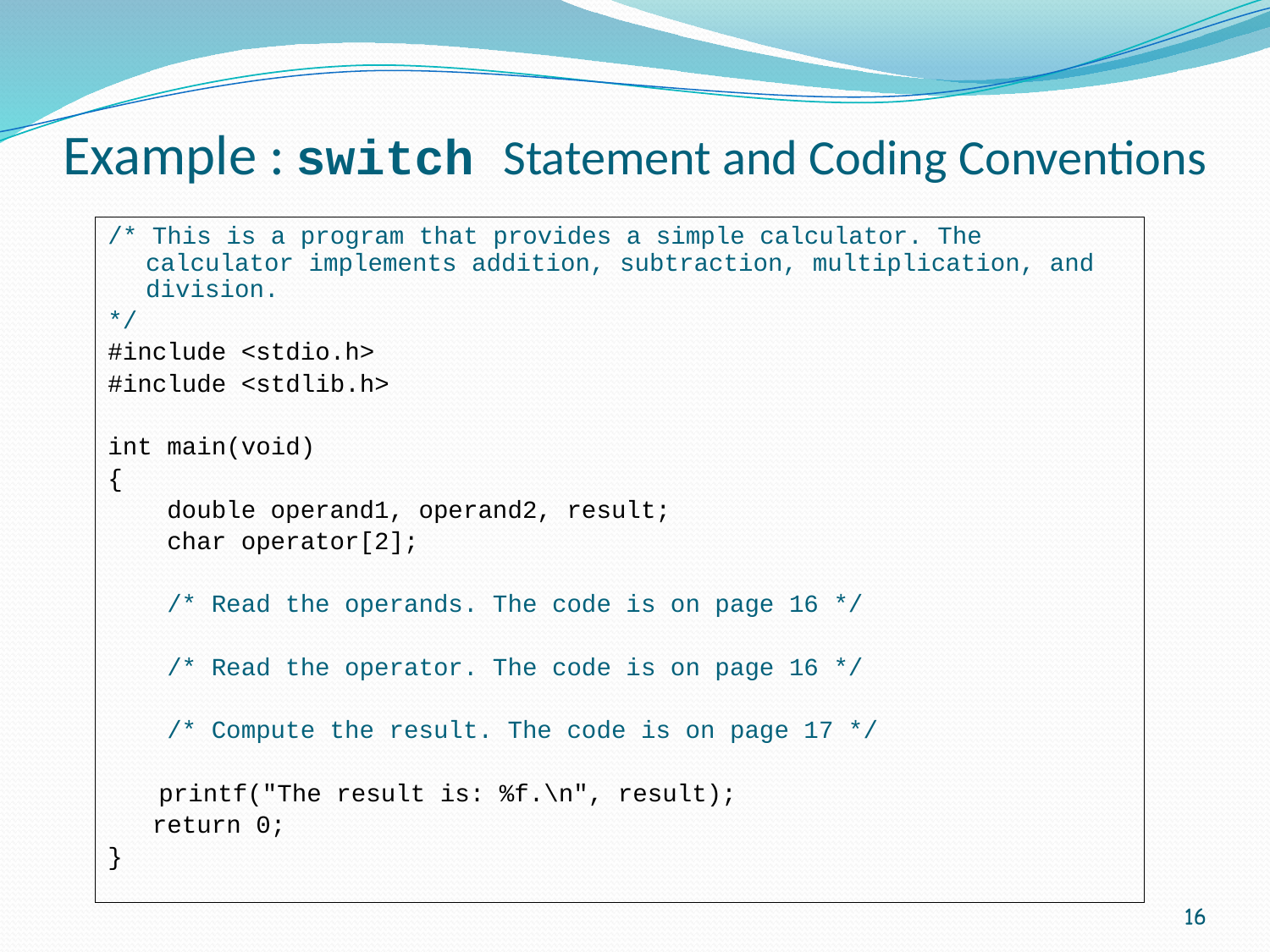

Example : switch Statement and Coding Conventions
/* This is a program that provides a simple calculator. The calculator implements addition, subtraction, multiplication, and division.
*/
#include <stdio.h>
#include <stdlib.h>

int main(void)
{
    double operand1, operand2, result;
    char operator[2];

    /* Read the operands. The code is on page 16 */

    /* Read the operator. The code is on page 16 */

    /* Compute the result. The code is on page 17 */

        printf("The result is: %f.\n", result);
   return 0;
}
16